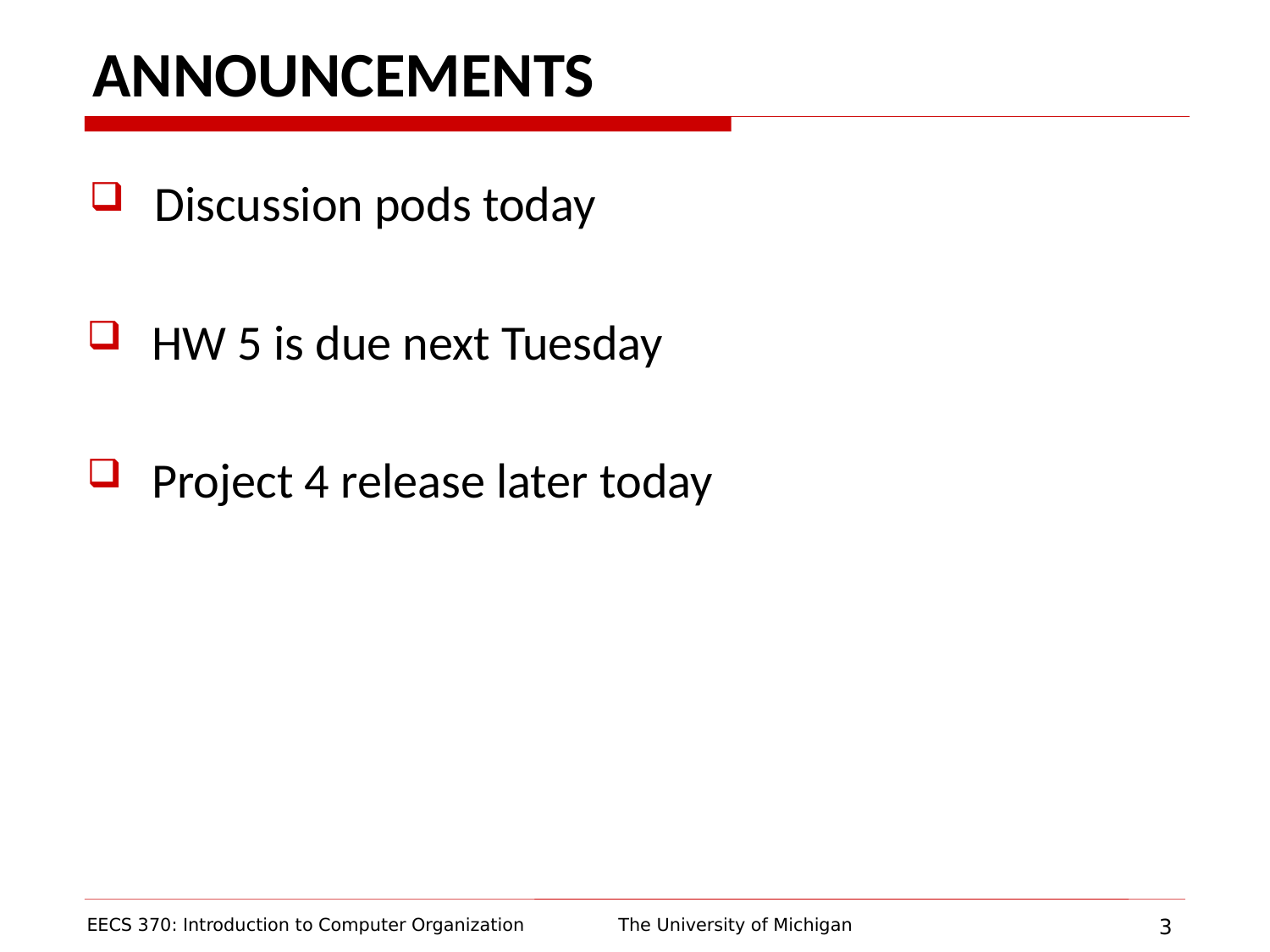

# ANNOUNCEMENTS
Discussion pods today

HW 5 is due next Tuesday

Project 4 release later today
EECS 370: Introduction to Computer Organization

3